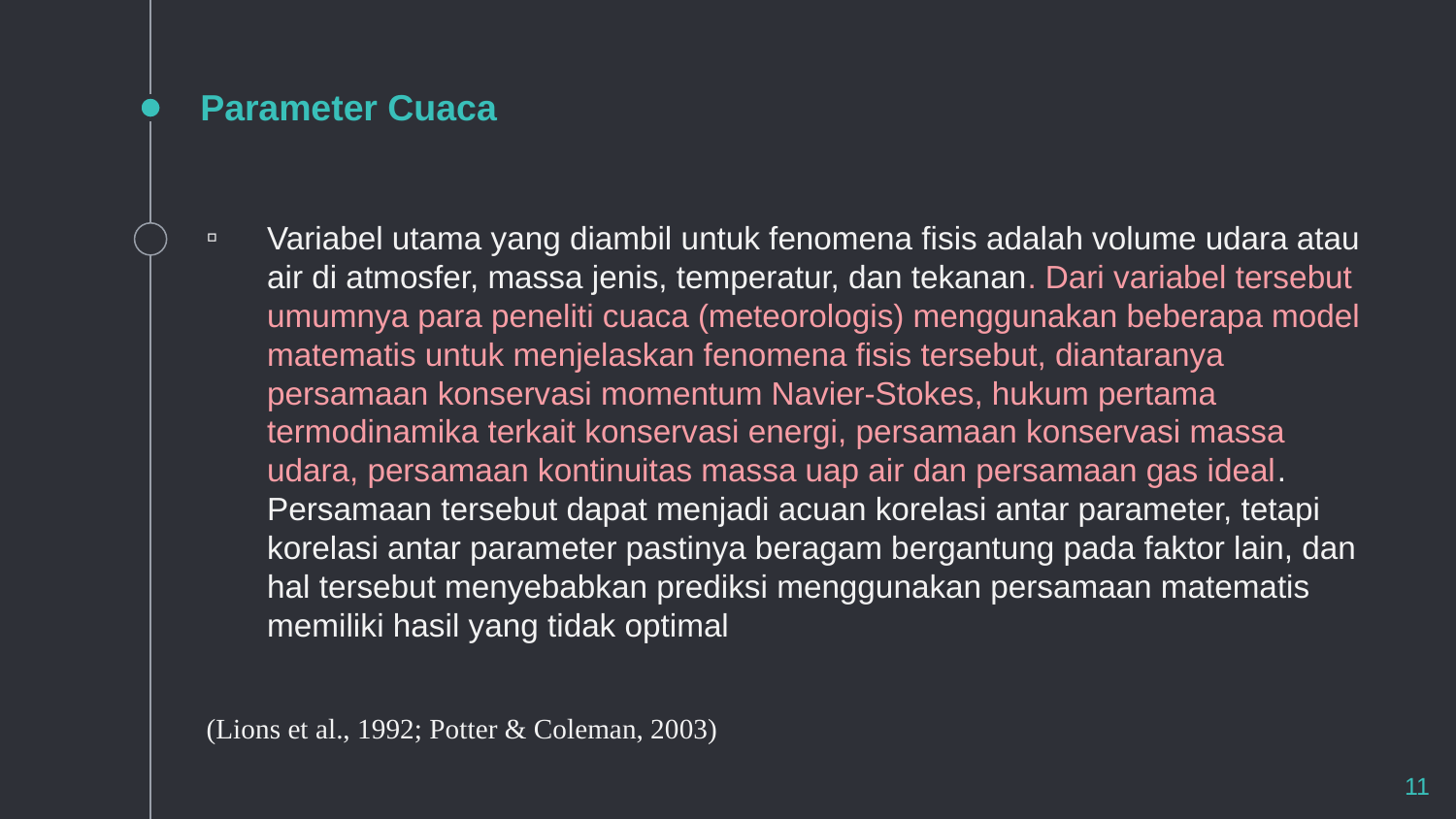

# Parameter Cuaca
Variabel utama yang diambil untuk fenomena fisis adalah volume udara atau air di atmosfer, massa jenis, temperatur, dan tekanan. Dari variabel tersebut umumnya para peneliti cuaca (meteorologis) menggunakan beberapa model matematis untuk menjelaskan fenomena fisis tersebut, diantaranya persamaan konservasi momentum Navier-Stokes, hukum pertama termodinamika terkait konservasi energi, persamaan konservasi massa udara, persamaan kontinuitas massa uap air dan persamaan gas ideal. Persamaan tersebut dapat menjadi acuan korelasi antar parameter, tetapi korelasi antar parameter pastinya beragam bergantung pada faktor lain, dan hal tersebut menyebabkan prediksi menggunakan persamaan matematis memiliki hasil yang tidak optimal

(Lions et al., 1992; Potter & Coleman, 2003)
11